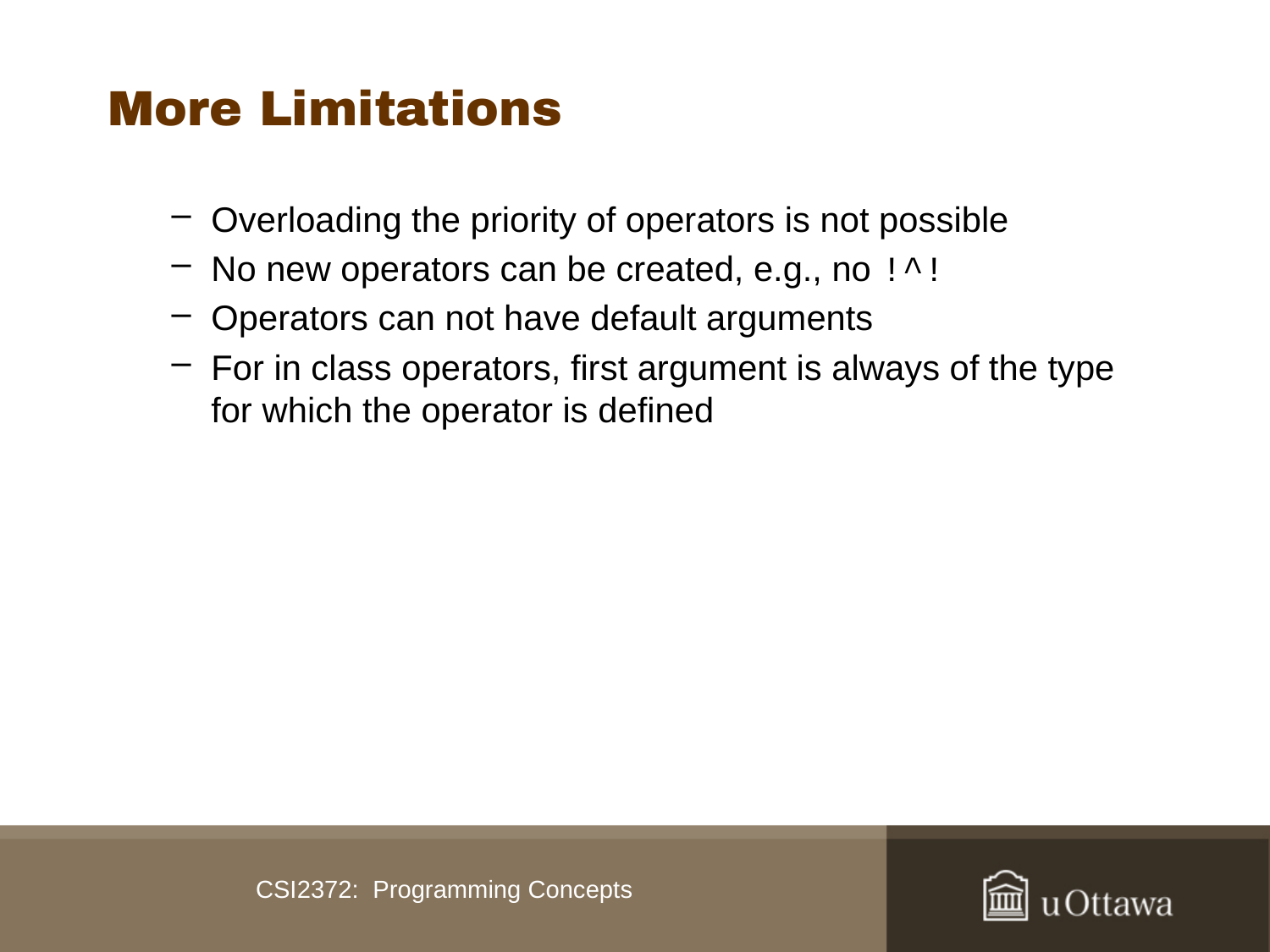

# More Limitations
Overloading the priority of operators is not possible
No new operators can be created, e.g., no !^!
Operators can not have default arguments
For in class operators, first argument is always of the type for which the operator is defined
CSI2372:  Programming Concepts